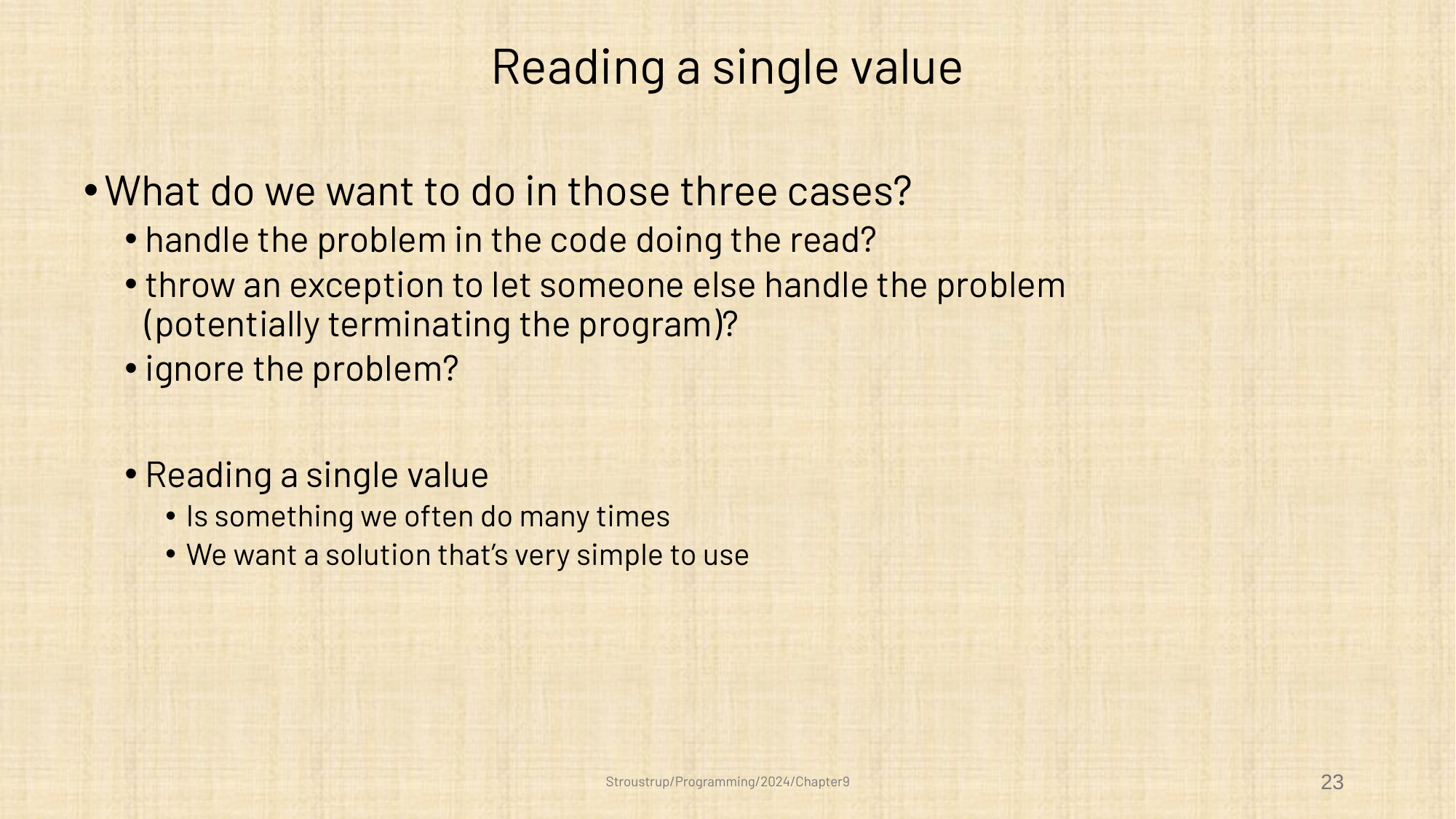

# Reading a single value
What do we want to do in those three cases?
handle the problem in the code doing the read?
throw an exception to let someone else handle the problem (potentially terminating the program)?
ignore the problem?

Reading a single value
Is something we often do many times
We want a solution that’s very simple to use
Stroustrup/Programming/2024/Chapter9
23